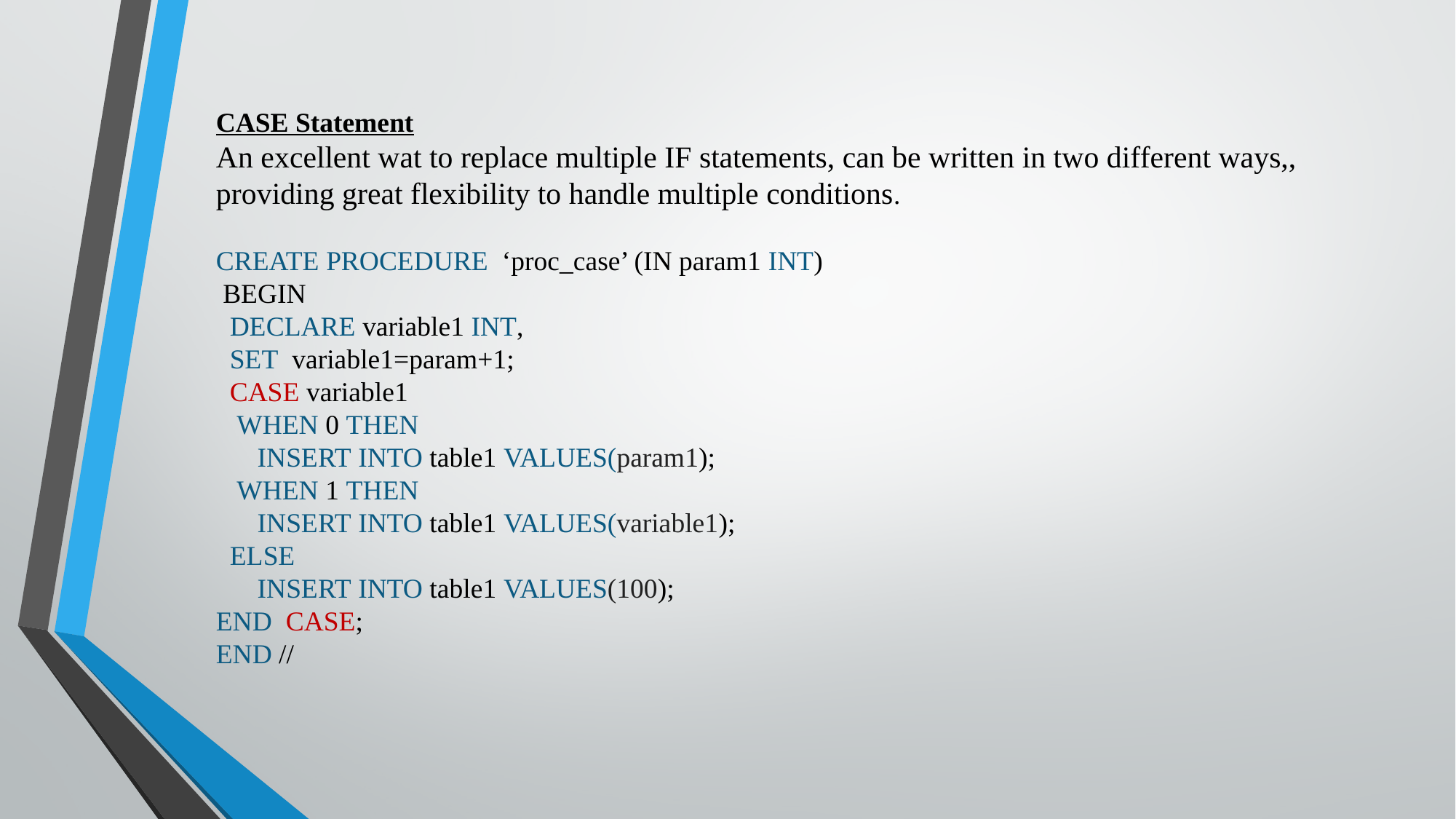

CASE Statement
An excellent wat to replace multiple IF statements, can be written in two different ways,, providing great flexibility to handle multiple conditions.

CREATE PROCEDURE  ‘proc_case’ (IN param1 INT)
 BEGIN
  DECLARE variable1 INT,
  SET  variable1=param+1;
  CASE variable1
   WHEN 0 THEN
      INSERT INTO table1 VALUES(param1);
   WHEN 1 THEN
      INSERT INTO table1 VALUES(variable1);
  ELSE
      INSERT INTO table1 VALUES(100);
END  CASE;
END //